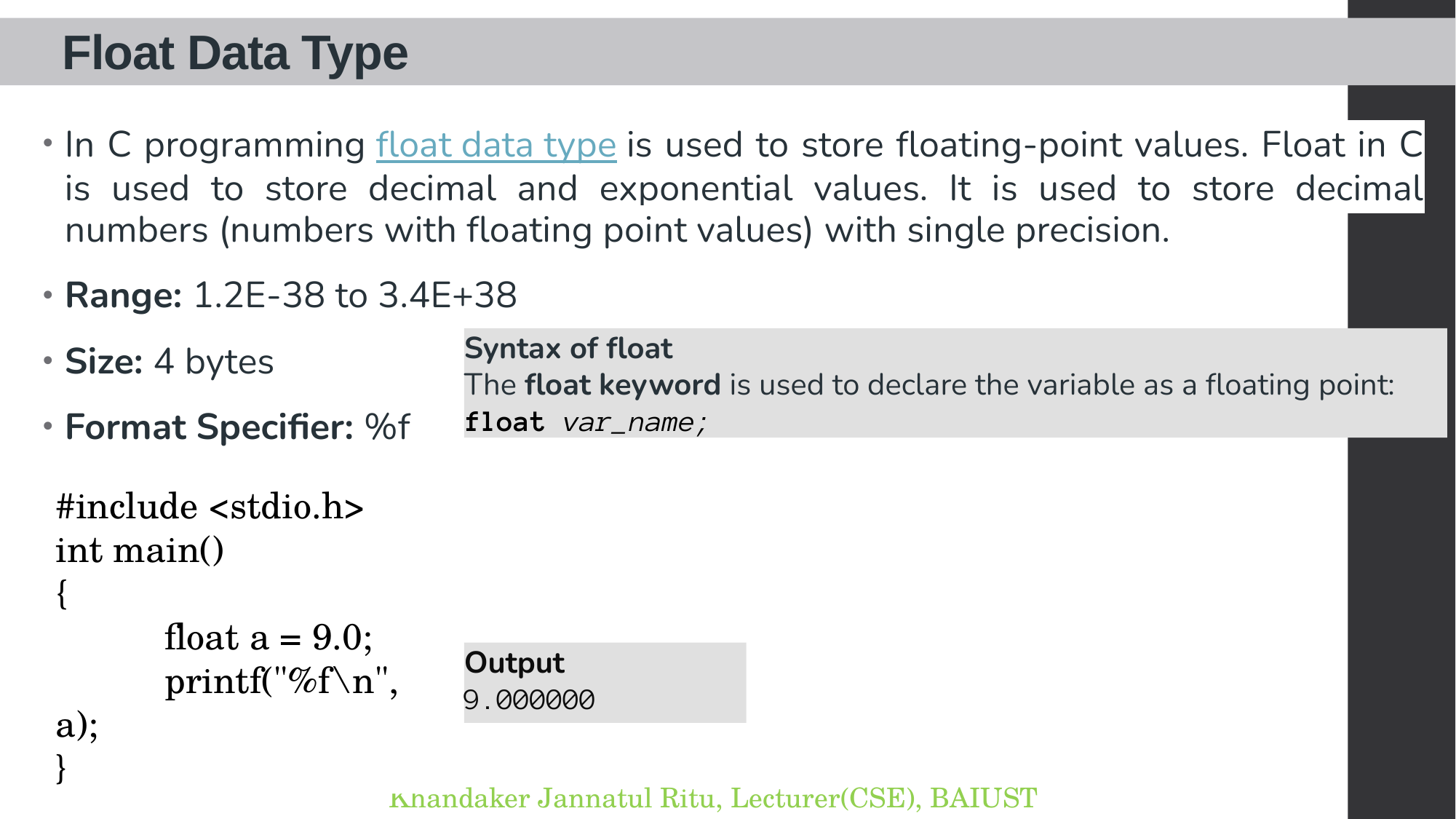

# Float Data Type
In C programming float data type is used to store floating-point values. Float in C is used to store decimal and exponential values. It is used to store decimal numbers (numbers with floating point values) with single precision.
Range: 1.2E-38 to 3.4E+38
Size: 4 bytes
Format Specifier: %f
Syntax of float
The float keyword is used to declare the variable as a floating point:
float var_name;
#include <stdio.h>
int main()
{
	float a = 9.0;
	printf("%f\n", a);
}
Output
9.000000
Khandaker Jannatul Ritu, Lecturer(CSE), BAIUST